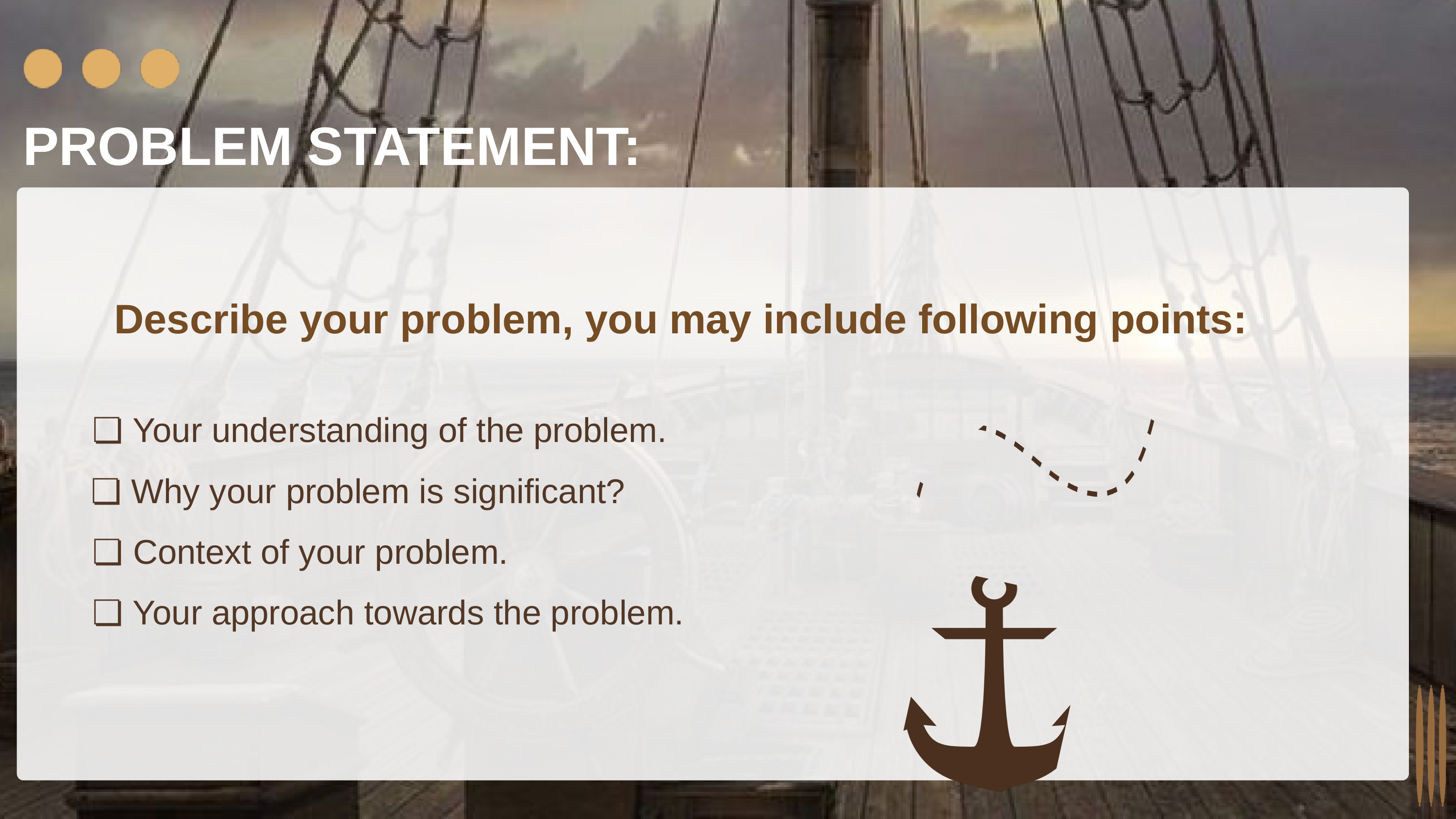

PROBLEM STATEMENT:

Describe your problem, you may include following points:

❏ Your understanding of the problem.
❏ Why your problem is significant?
❏ Context of your problem.

❏ Your approach towards the problem.